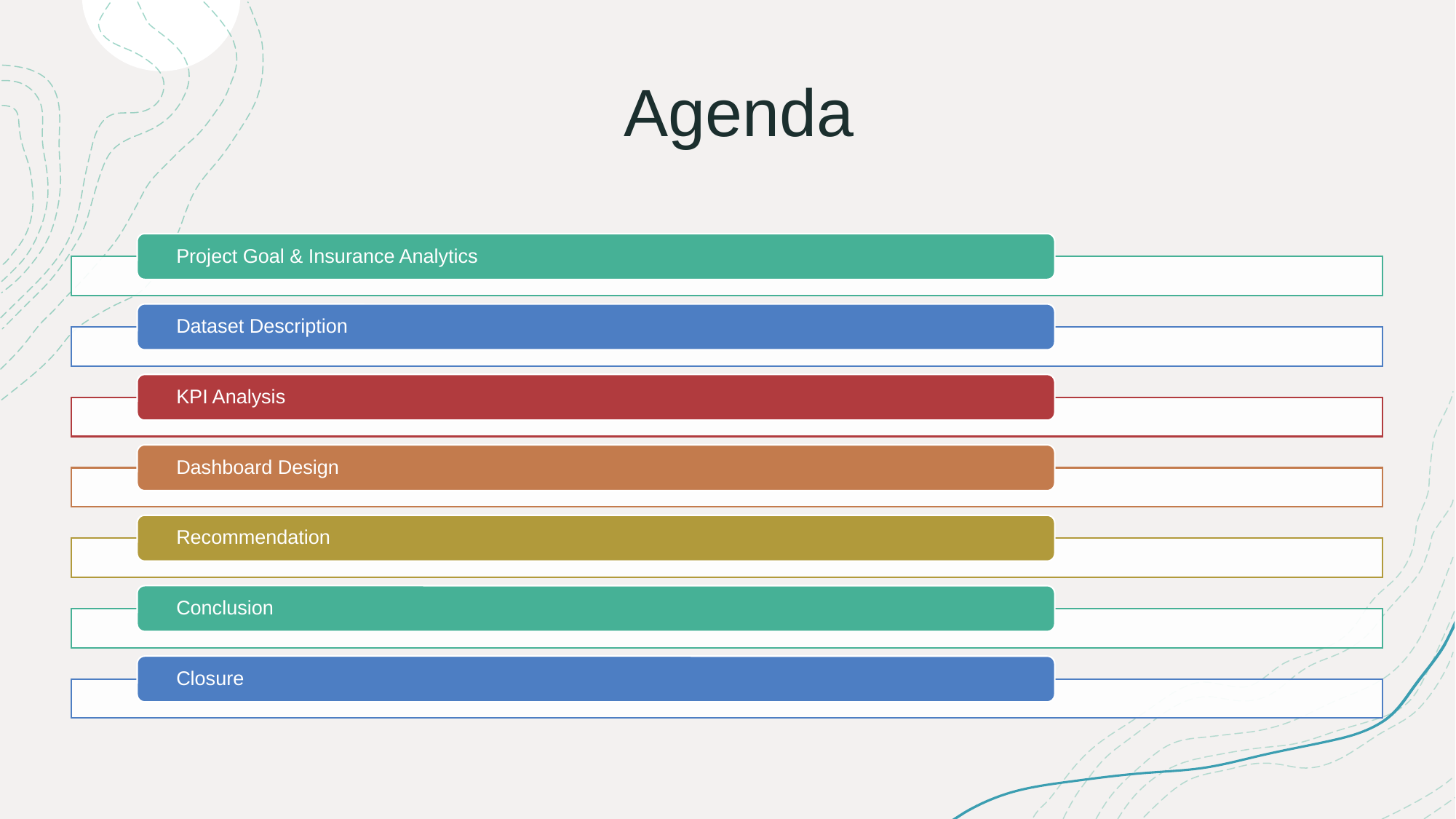

# Agenda
Project Goal & Insurance Analytics
Dataset Description
KPI Analysis
Dashboard Design
Recommendation
Conclusion
Closure